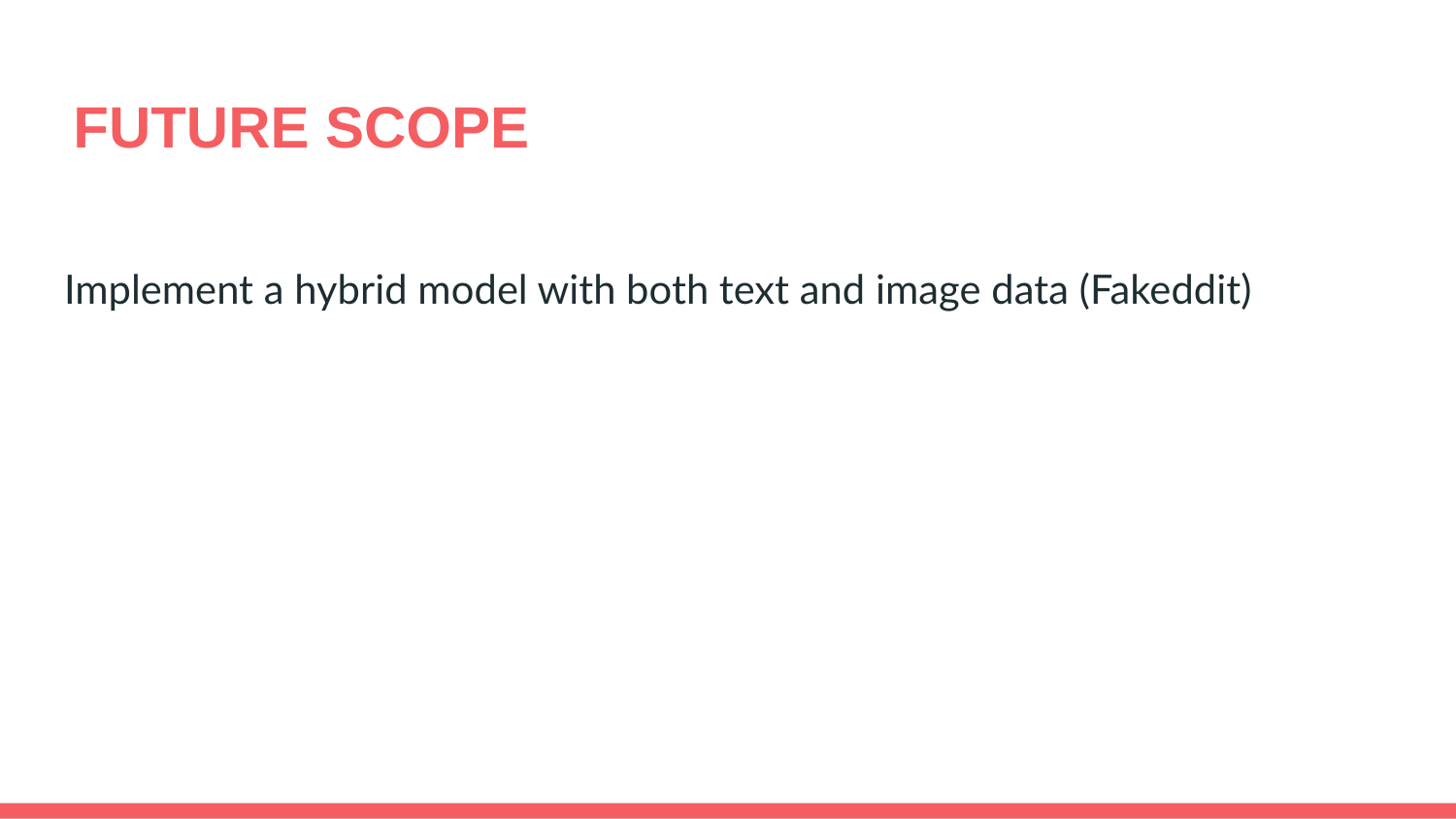

# FUTURE SCOPE
Implement a hybrid model with both text and image data (Fakeddit)